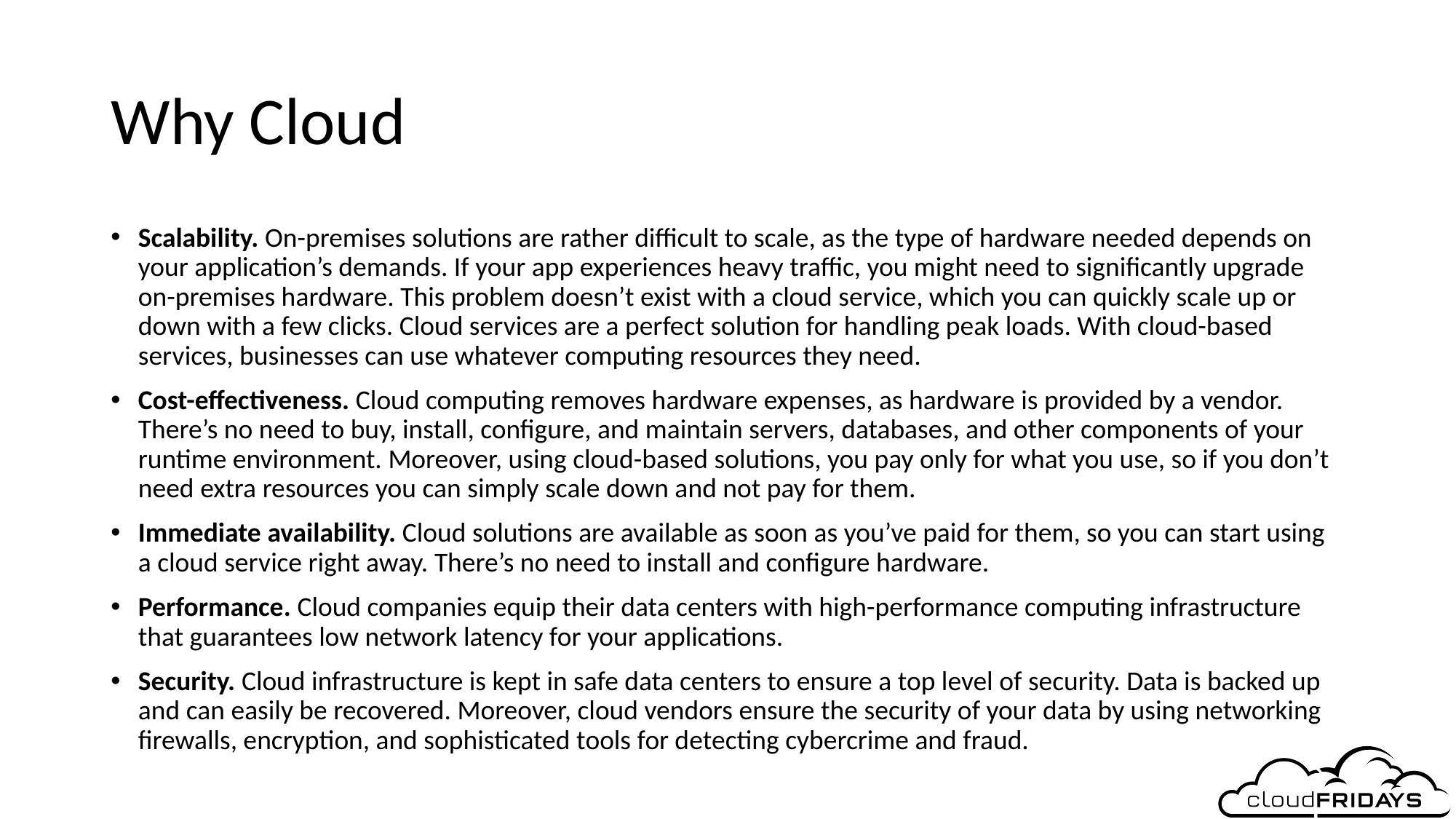

# Why Cloud
Scalability. On-premises solutions are rather difficult to scale, as the type of hardware needed depends on your application’s demands. If your app experiences heavy traffic, you might need to significantly upgrade on-premises hardware. This problem doesn’t exist with a cloud service, which you can quickly scale up or down with a few clicks. Cloud services are a perfect solution for handling peak loads. With cloud-based services, businesses can use whatever computing resources they need.
Cost-effectiveness. Cloud computing removes hardware expenses, as hardware is provided by a vendor. There’s no need to buy, install, configure, and maintain servers, databases, and other components of your runtime environment. Moreover, using cloud-based solutions, you pay only for what you use, so if you don’t need extra resources you can simply scale down and not pay for them.
Immediate availability. Cloud solutions are available as soon as you’ve paid for them, so you can start using a cloud service right away. There’s no need to install and configure hardware.
Performance. Cloud companies equip their data centers with high-performance computing infrastructure that guarantees low network latency for your applications.
Security. Cloud infrastructure is kept in safe data centers to ensure a top level of security. Data is backed up and can easily be recovered. Moreover, cloud vendors ensure the security of your data by using networking firewalls, encryption, and sophisticated tools for detecting cybercrime and fraud.